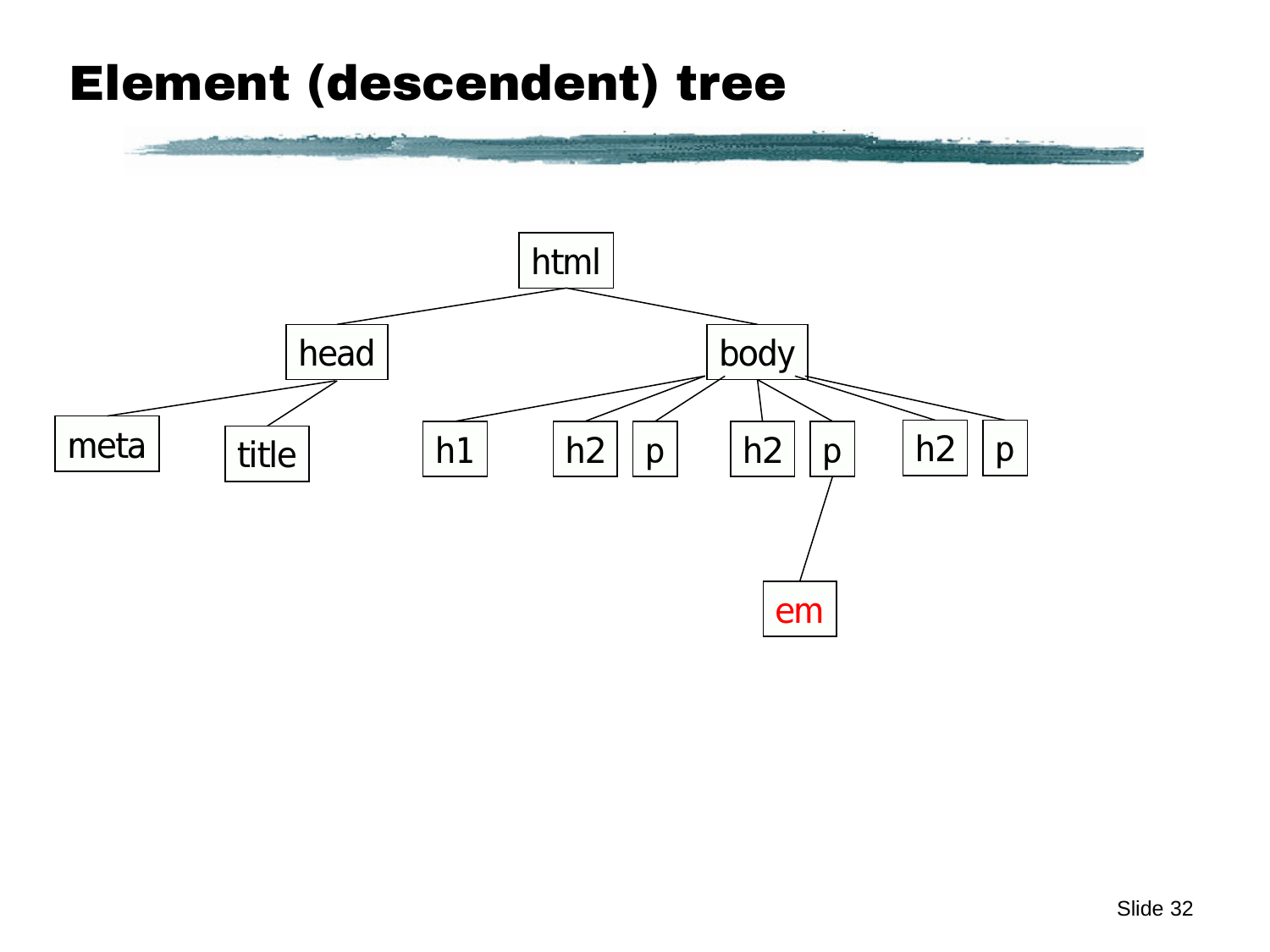

# Element (descendent) tree
html
head
body
meta
h2
p
h1
h2
p
h2
p
title
em
Slide 32